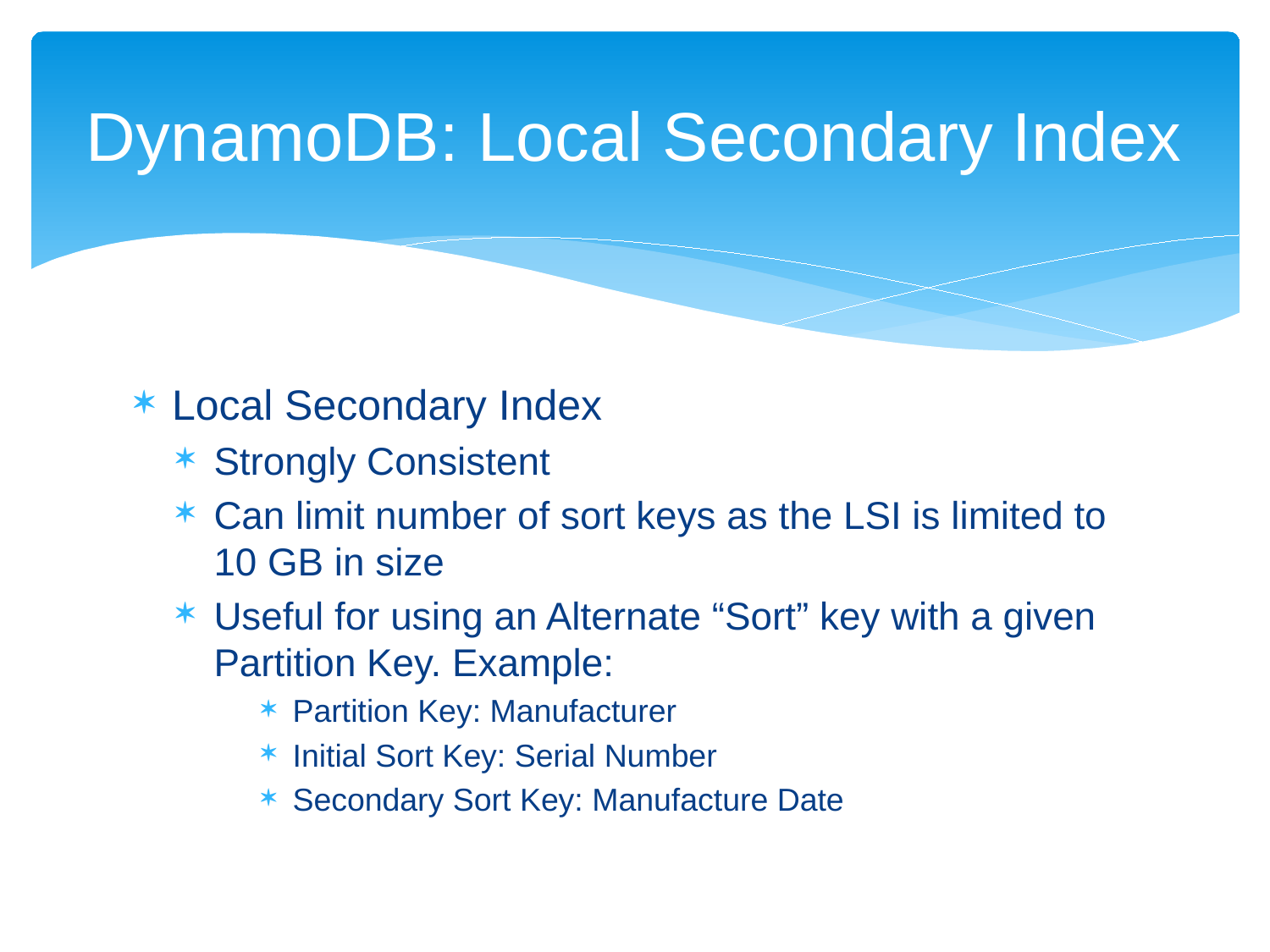

# DynamoDB: Local Secondary Index
Local Secondary Index
Strongly Consistent
Can limit number of sort keys as the LSI is limited to 10 GB in size
Useful for using an Alternate “Sort” key with a given Partition Key. Example:
Partition Key: Manufacturer
Initial Sort Key: Serial Number
Secondary Sort Key: Manufacture Date